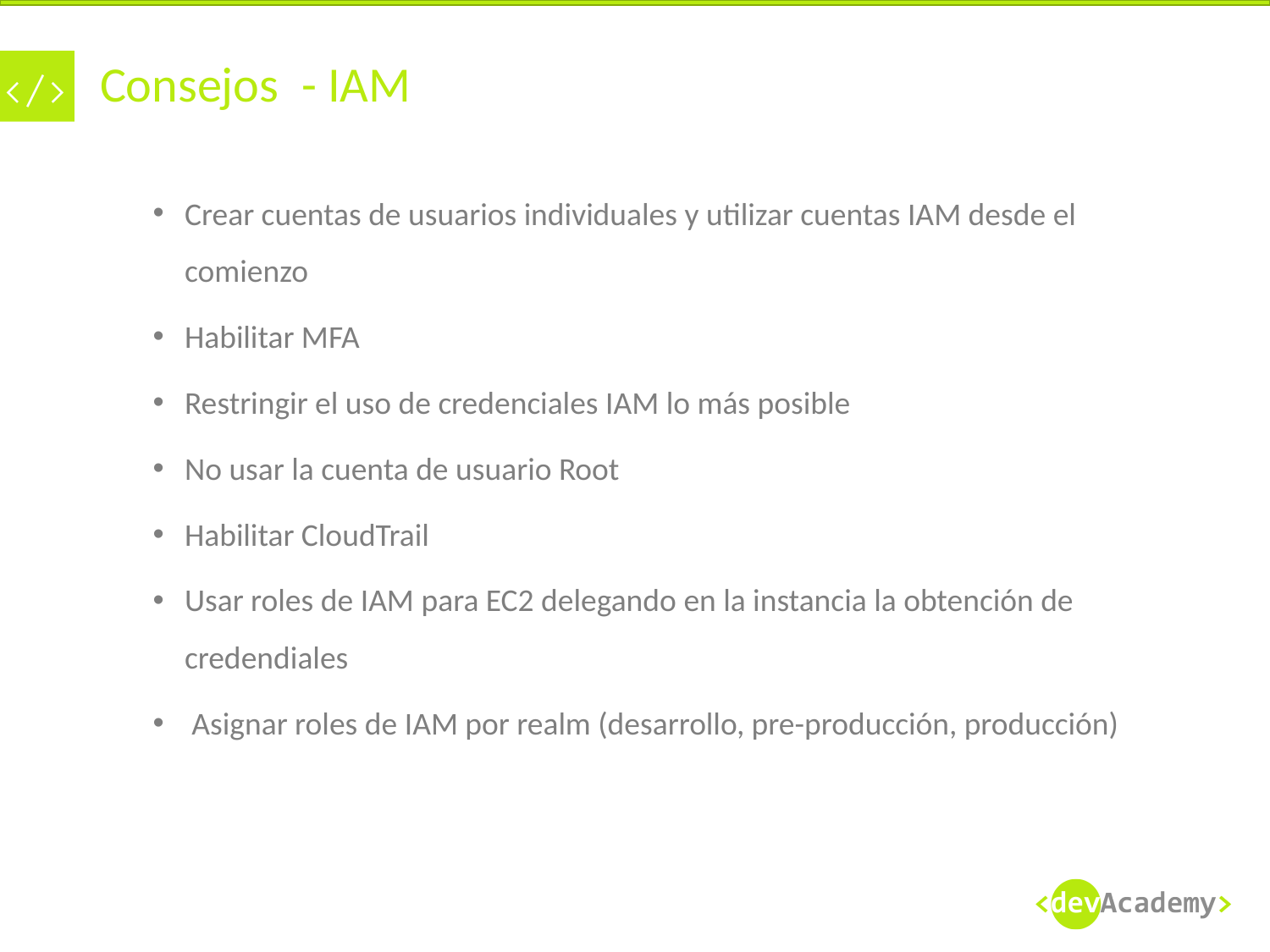

# Consejos  - IAM
Crear cuentas de usuarios individuales y utilizar cuentas IAM desde el comienzo
Habilitar MFA
Restringir el uso de credenciales IAM lo más posible
No usar la cuenta de usuario Root
Habilitar CloudTrail
Usar roles de IAM para EC2 delegando en la instancia la obtención de credendiales
 Asignar roles de IAM por realm (desarrollo, pre-producción, producción)